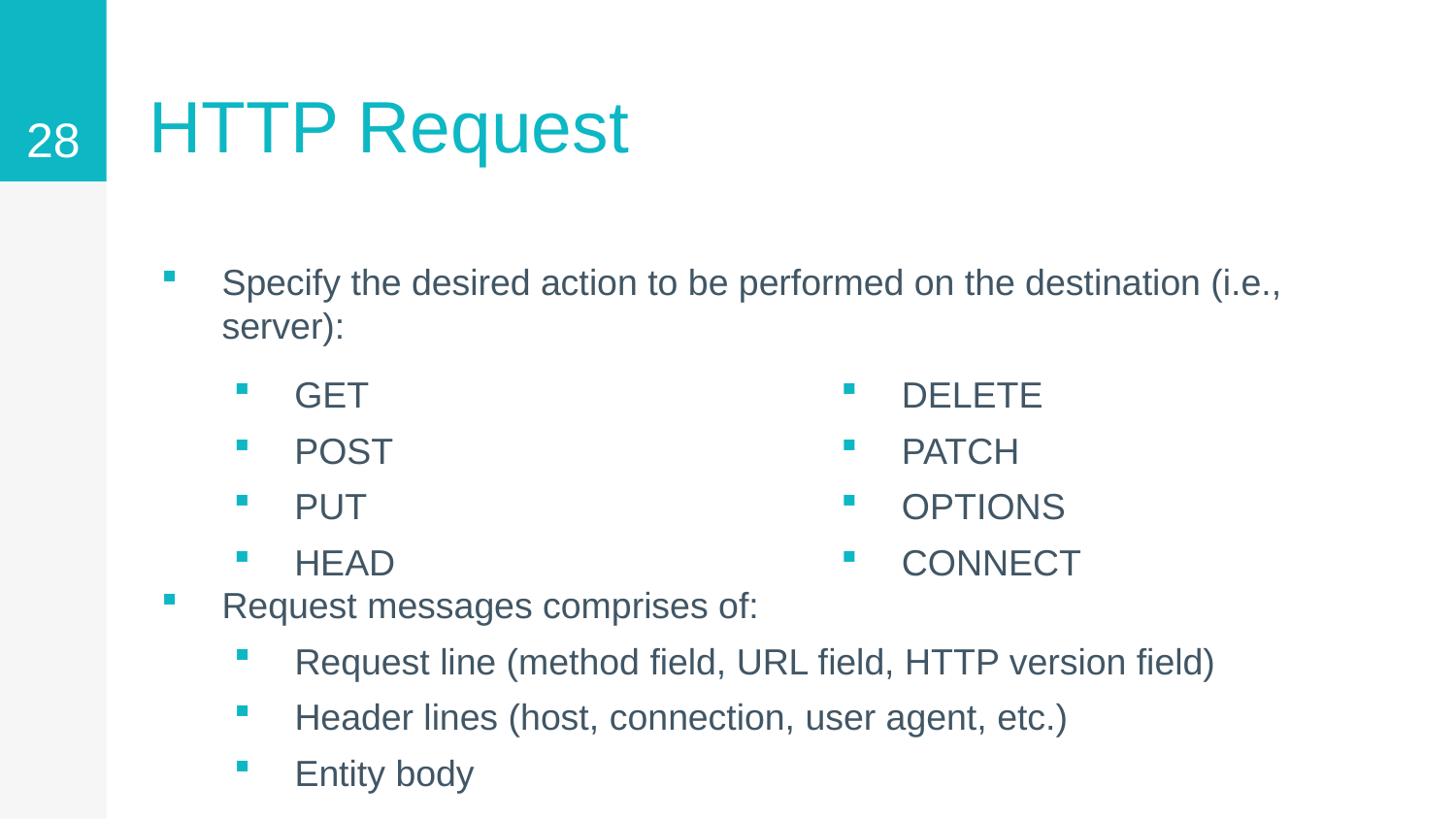

28
# HTTP Request
Specify the desired action to be performed on the destination (i.e., server):

Request messages comprises of:
Request line (method field, URL field, HTTP version field)
Header lines (host, connection, user agent, etc.)
Entity body

DELETE
PATCH
OPTIONS
CONNECT
GET
POST
PUT
HEAD